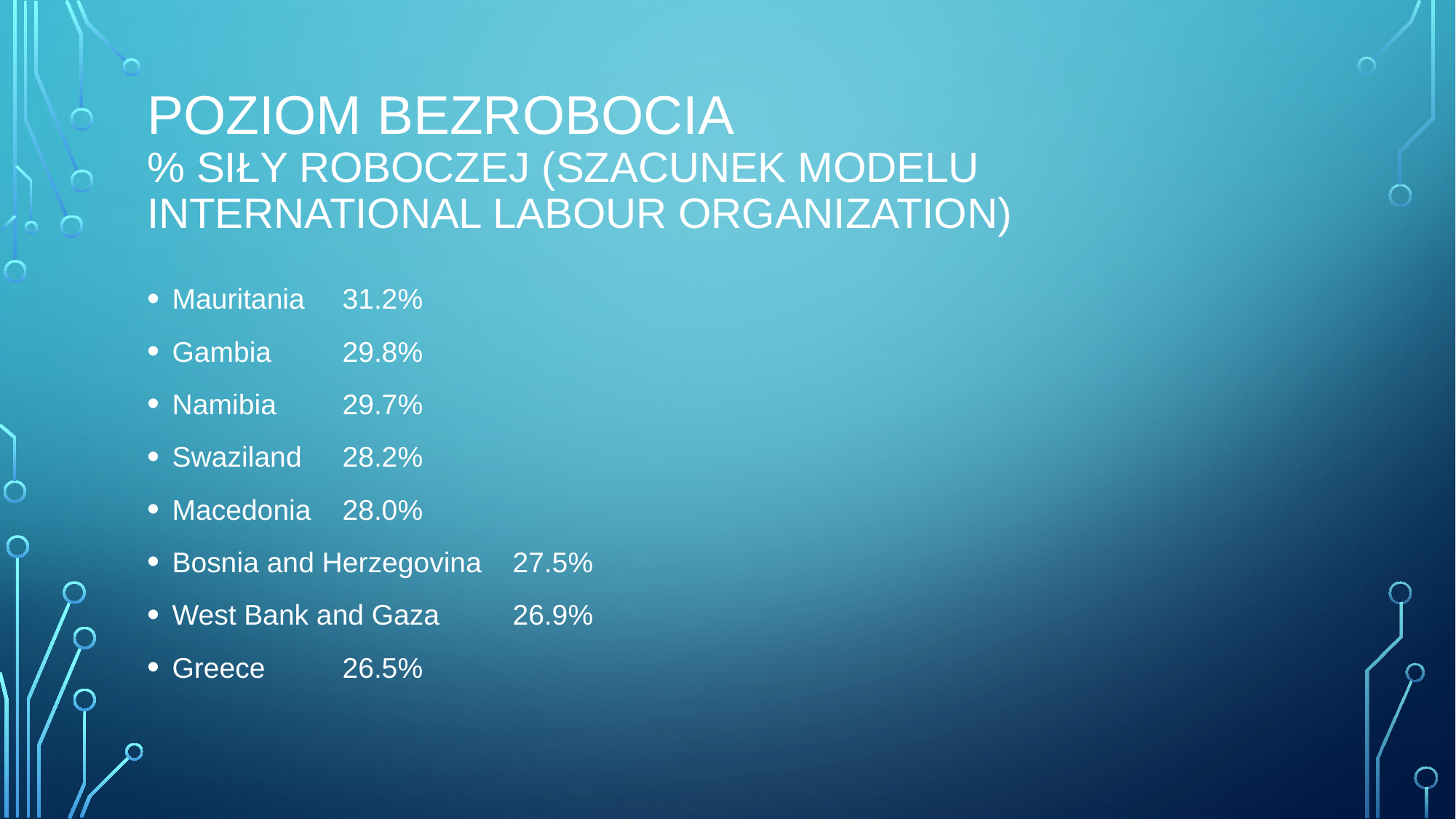

# Poziom bezrobocia % siły roboczej (szacunek modelu International Labour Organization)
Mauritania			31.2%
Gambia			29.8%
Namibia			29.7%
Swaziland			28.2%
Macedonia 			28.0%
Bosnia and Herzegovina 	27.5%
West Bank and Gaza 		26.9%
Greece			26.5%